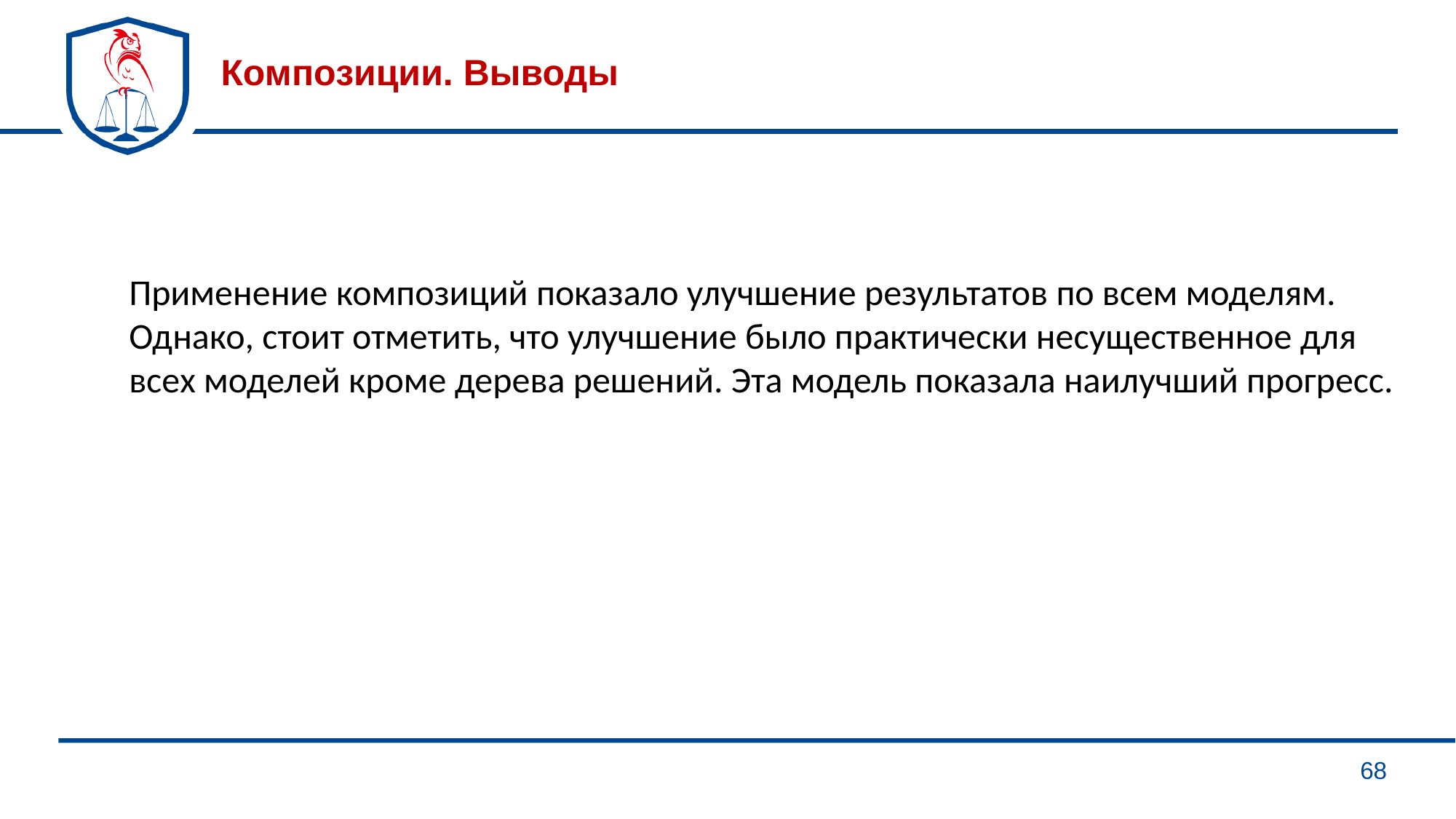

# Композиции. Выводы
Применение композиций показало улучшение результатов по всем моделям. Однако, стоит отметить, что улучшение было практически несущественное для всех моделей кроме дерева решений. Эта модель показала наилучший прогресс.
68